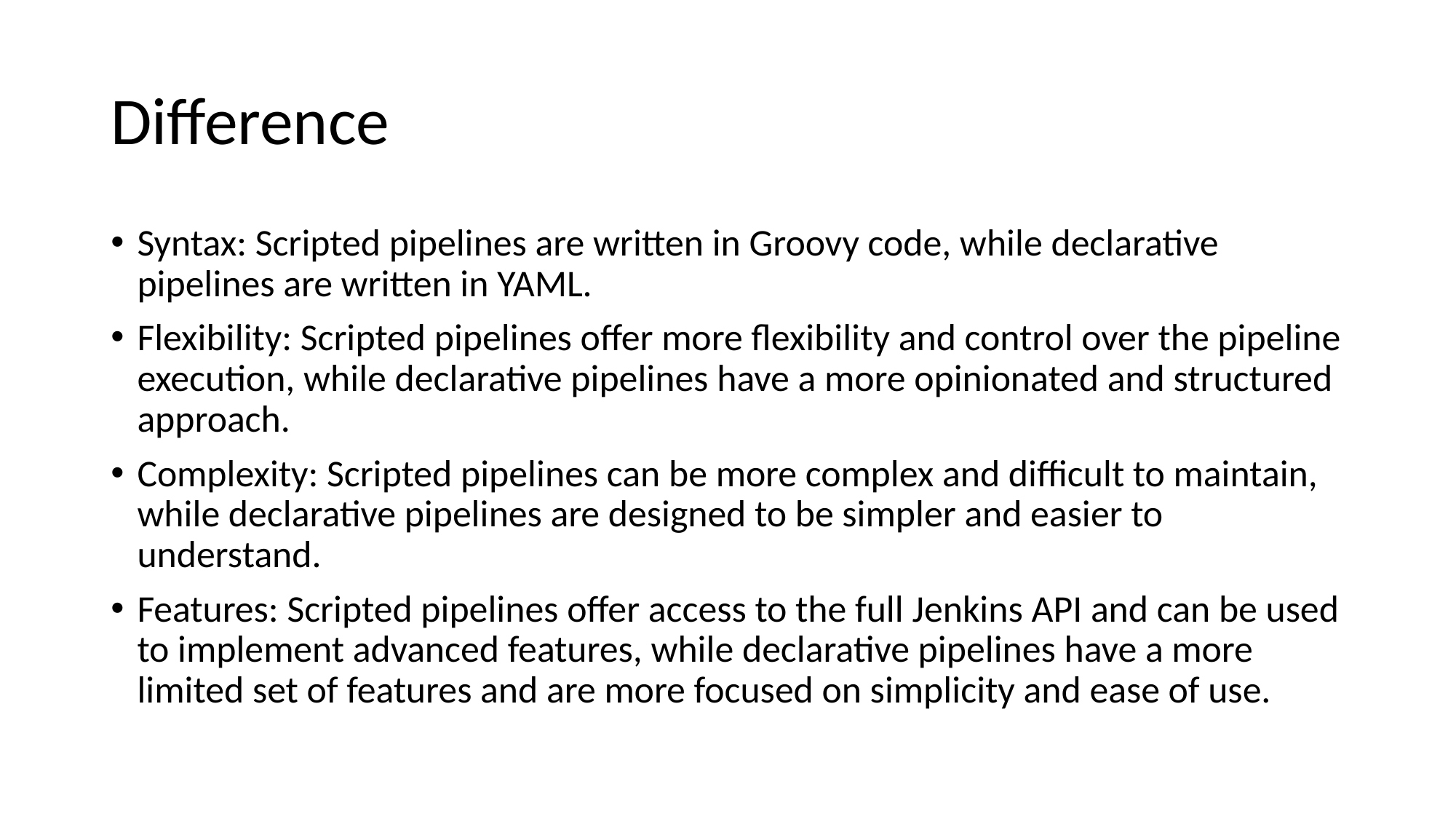

# Difference
Syntax: Scripted pipelines are written in Groovy code, while declarative pipelines are written in YAML.
Flexibility: Scripted pipelines offer more flexibility and control over the pipeline execution, while declarative pipelines have a more opinionated and structured approach.
Complexity: Scripted pipelines can be more complex and difficult to maintain, while declarative pipelines are designed to be simpler and easier to understand.
Features: Scripted pipelines offer access to the full Jenkins API and can be used to implement advanced features, while declarative pipelines have a more limited set of features and are more focused on simplicity and ease of use.